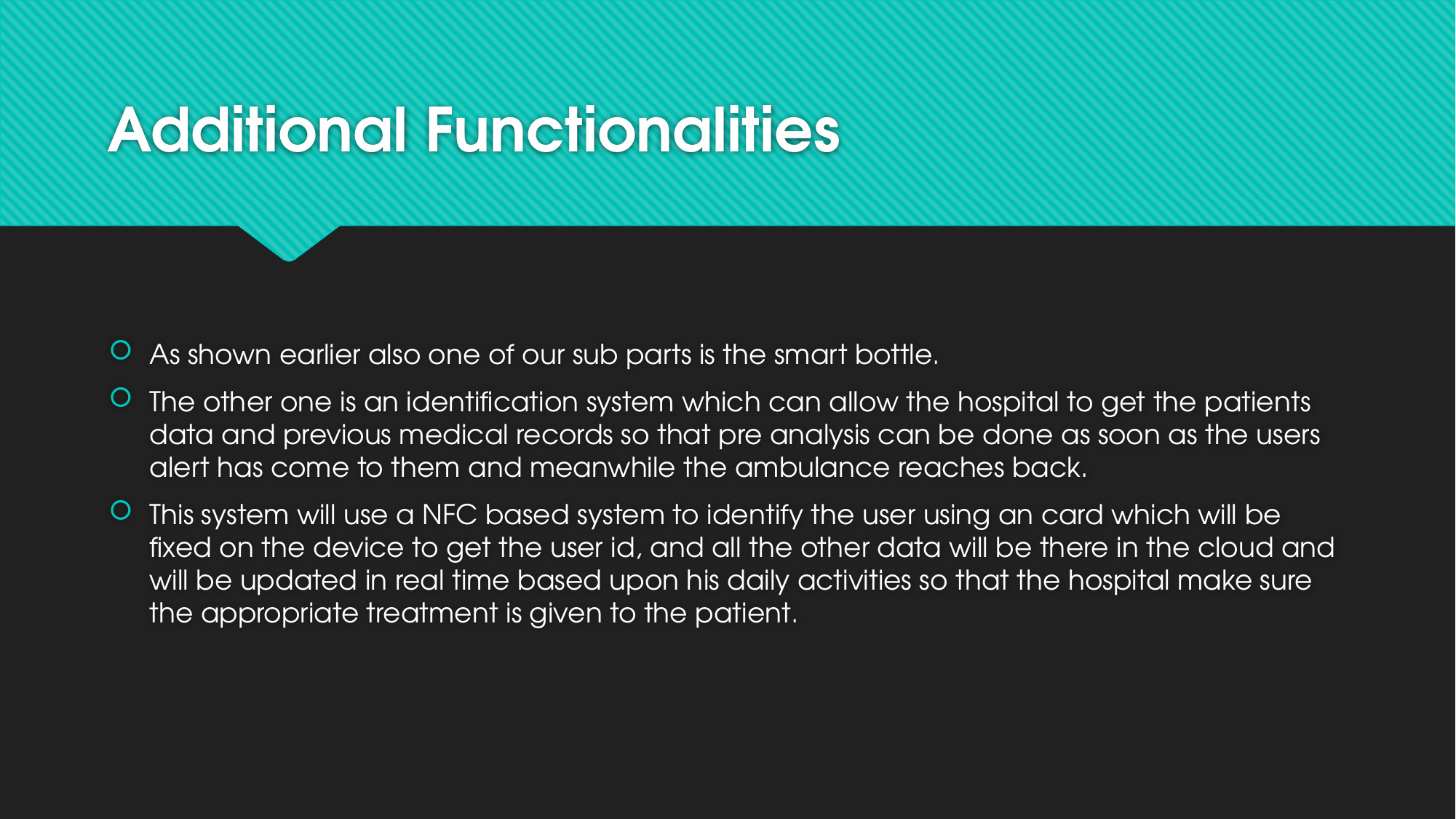

# Additional Functionalities
As shown earlier also one of our sub parts is the smart bottle.
The other one is an identification system which can allow the hospital to get the patients data and previous medical records so that pre analysis can be done as soon as the users alert has come to them and meanwhile the ambulance reaches back.
This system will use a NFC based system to identify the user using an card which will be fixed on the device to get the user id, and all the other data will be there in the cloud and will be updated in real time based upon his daily activities so that the hospital make sure the appropriate treatment is given to the patient.